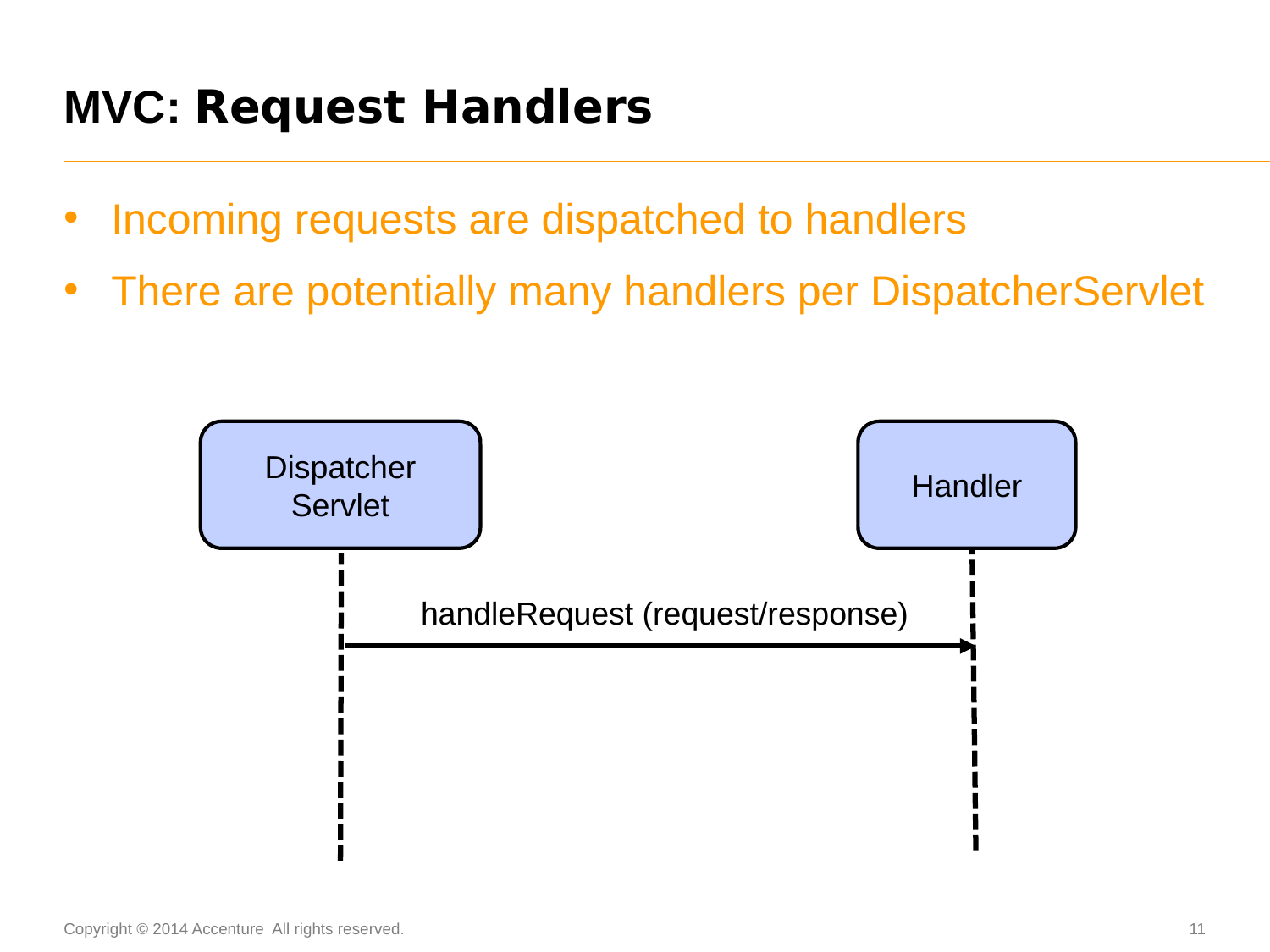

# MVC: Request Handlers
Incoming requests are dispatched to handlers
There are potentially many handlers per DispatcherServlet
Dispatcher Servlet
Handler
handleRequest (request/response)